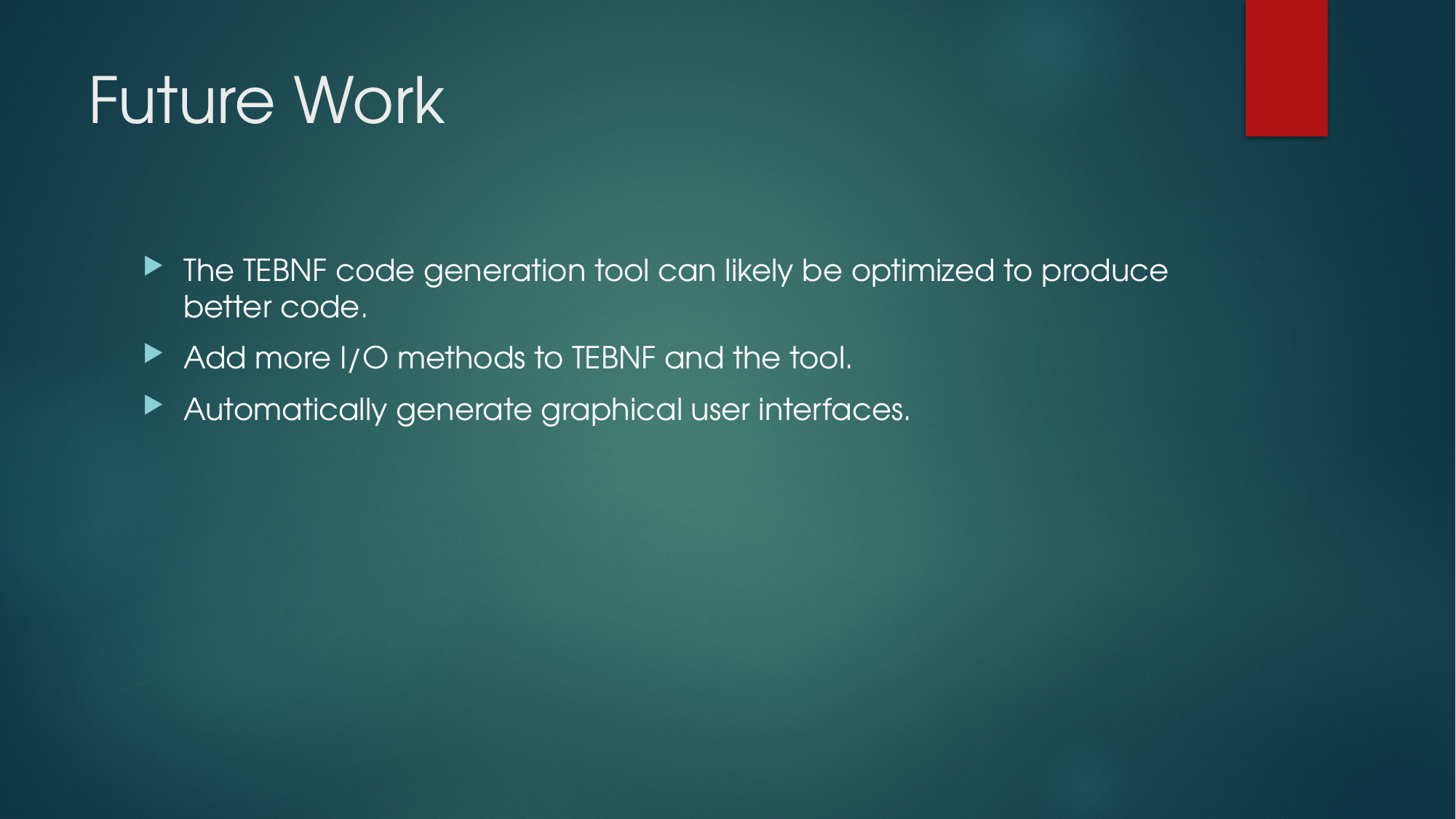

# Future Work
The TEBNF code generation tool can likely be optimized to produce better code.
Add more I/O methods to TEBNF and the tool.
Automatically generate graphical user interfaces.